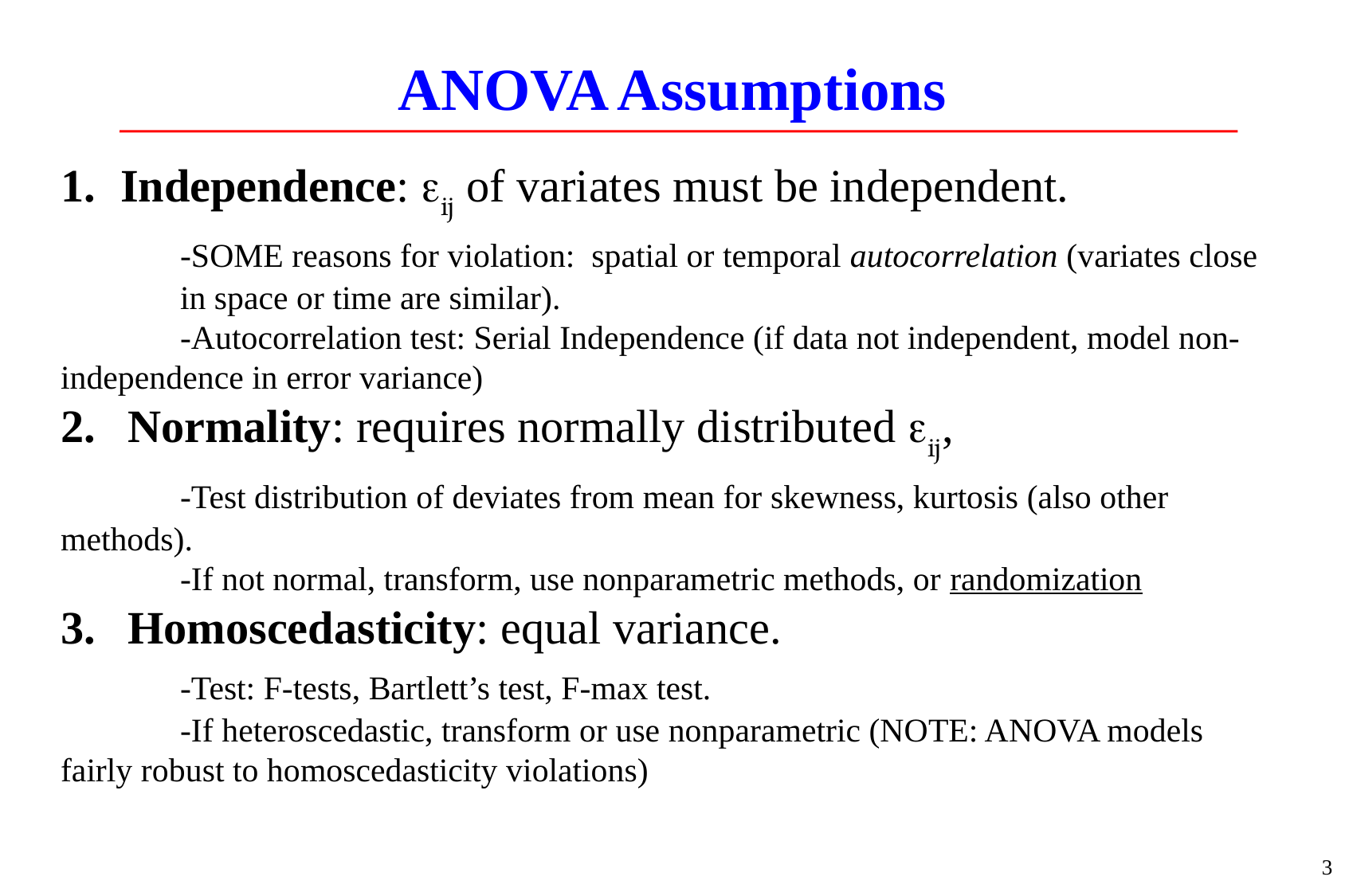

# ANOVA Assumptions

Independence: εij of variates must be independent.
	-SOME reasons for violation:  spatial or temporal autocorrelation (variates close 	in space or time are similar).
	-Autocorrelation test: Serial Independence (if data not independent, model non-	independence in error variance)
Normality: requires normally distributed εij,
	-Test distribution of deviates from mean for skewness, kurtosis (also other 	methods).
	-If not normal, transform, use nonparametric methods, or randomization
Homoscedasticity: equal variance.
	-Test: F-tests, Bartlett’s test, F-max test.
	-If heteroscedastic, transform or use nonparametric (NOTE: ANOVA models 	fairly robust to homoscedasticity violations)
3